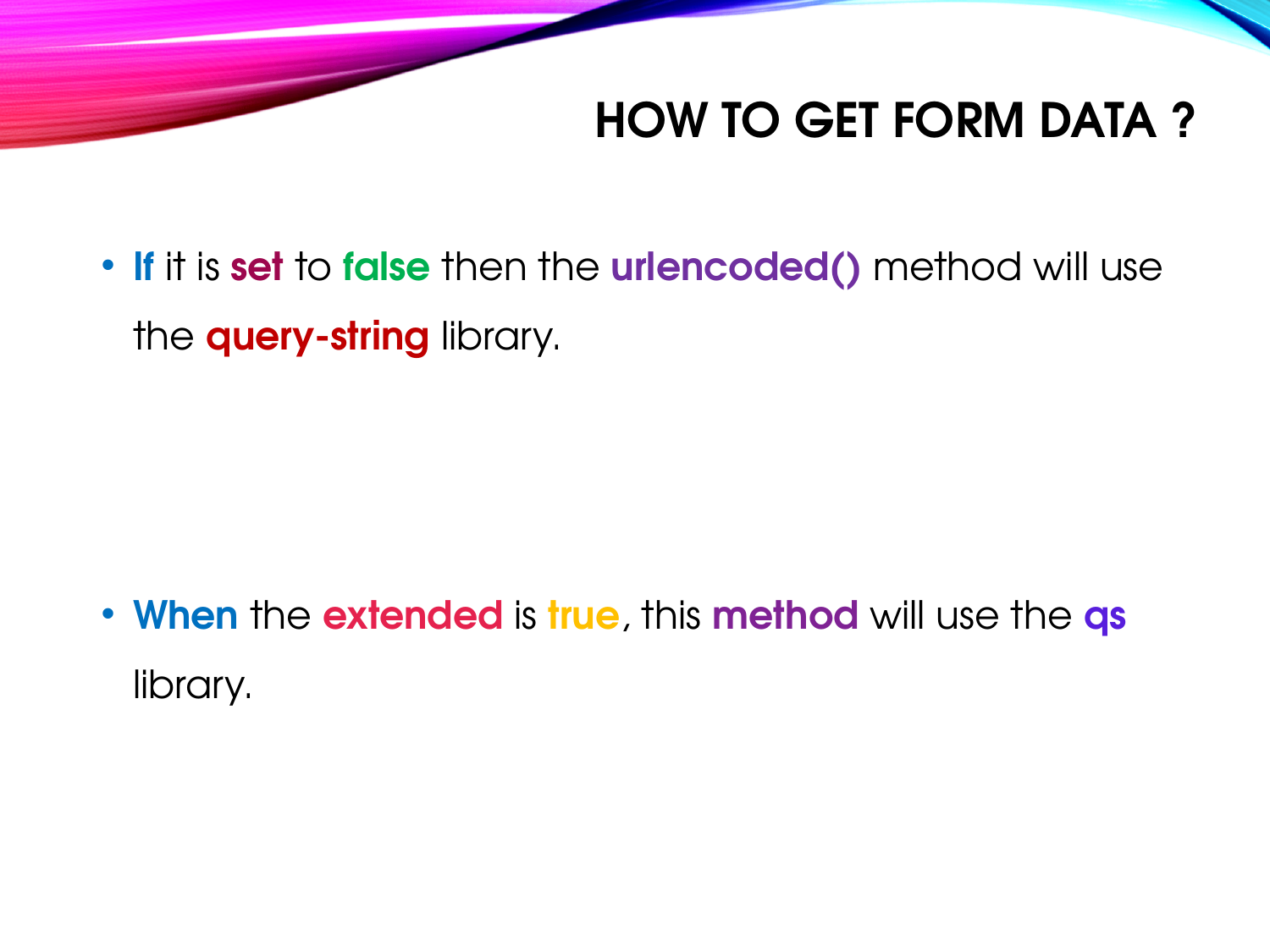

# How to get form data ?
If it is set to false then the urlencoded() method will use the query-string library.

When the extended is true, this method will use the qs library.